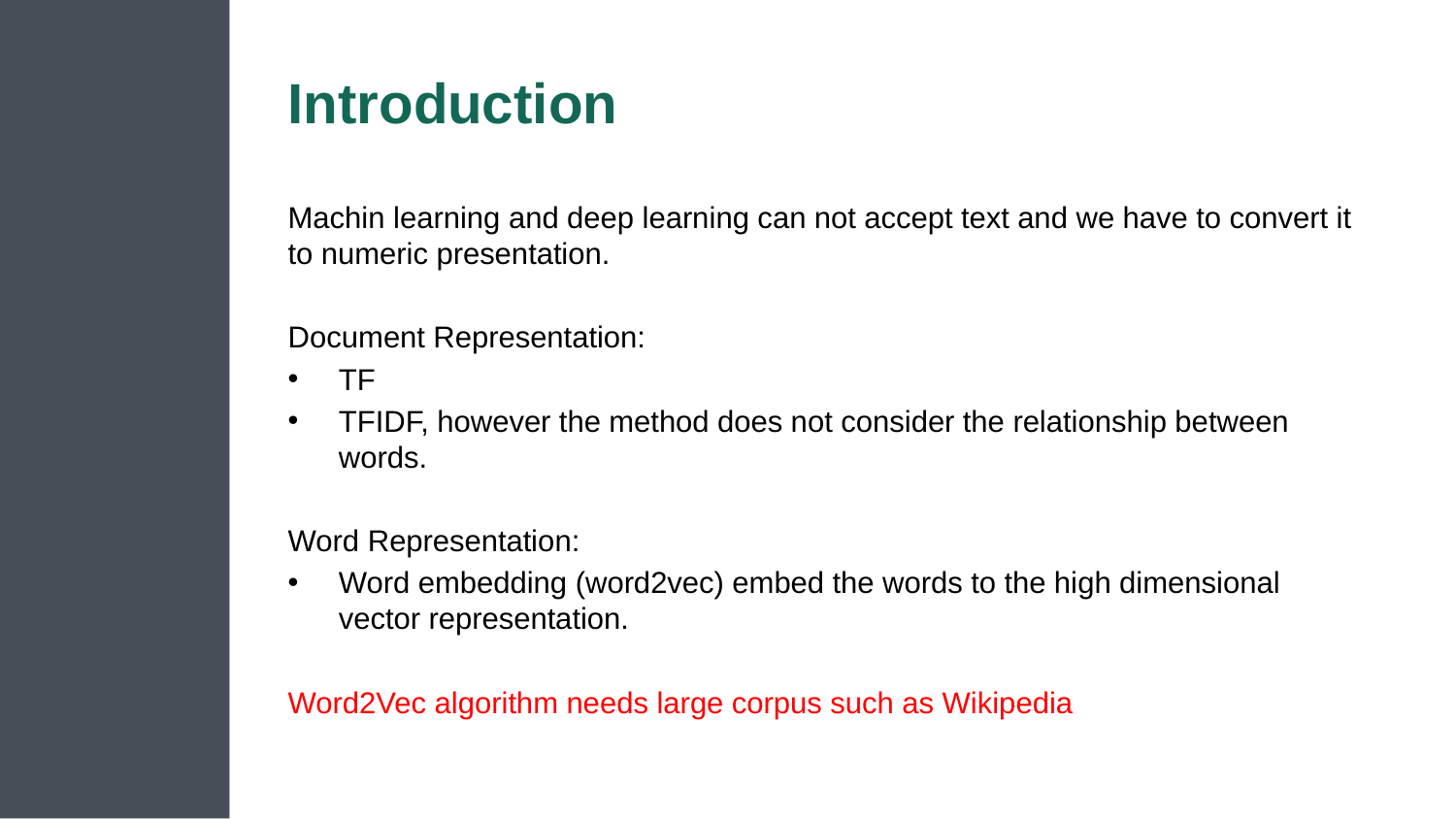

# Introduction
Machin learning and deep learning can not accept text and we have to convert it to numeric presentation.

Document Representation:
TF
TFIDF, however the method does not consider the relationship between words.

Word Representation:
Word embedding (word2vec) embed the words to the high dimensional vector representation.

Word2Vec algorithm needs large corpus such as Wikipedia